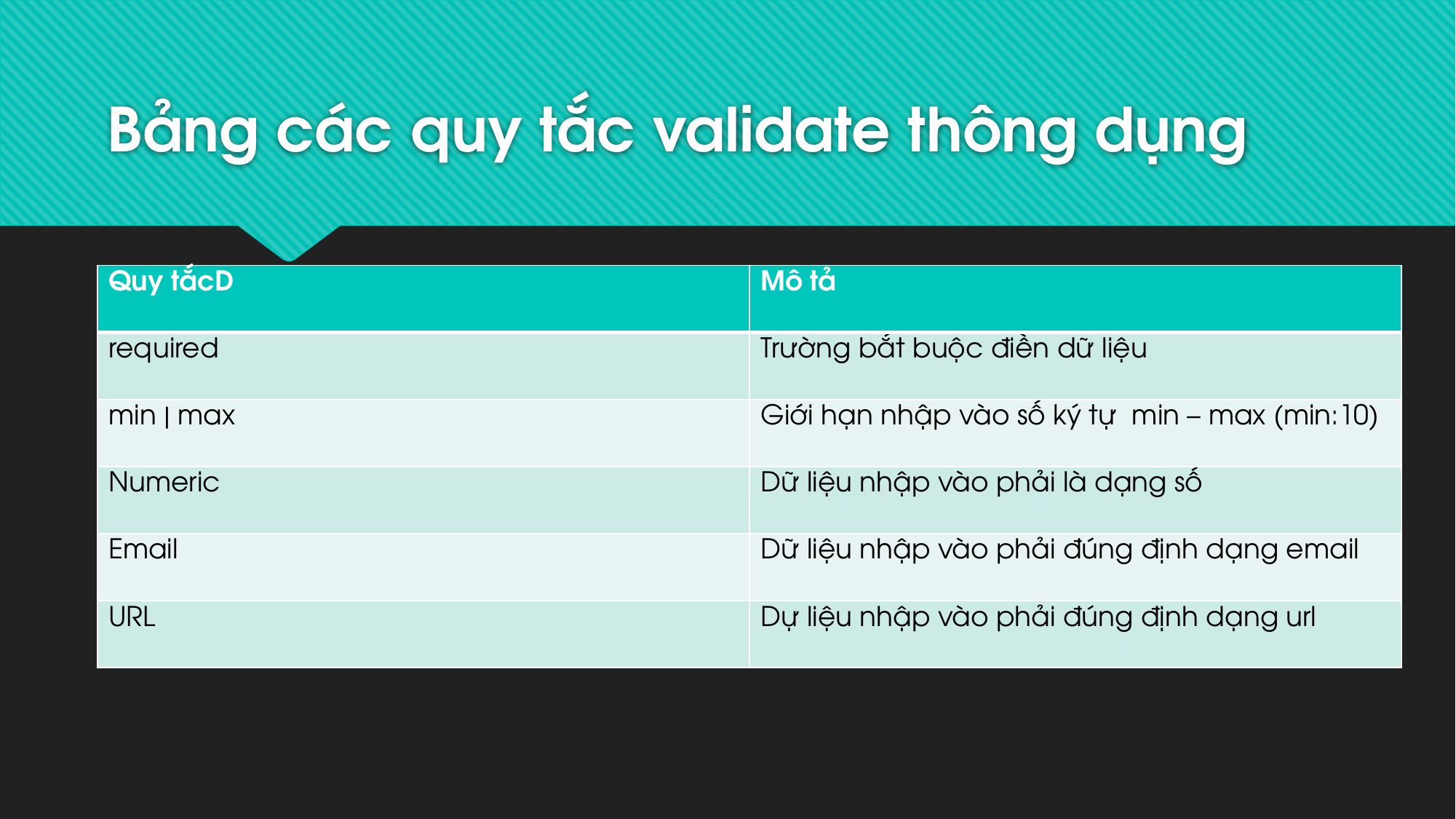

# Bảng các quy tắc validate thông dụng
| Quy tắcD | Mô tả |
| --- | --- |
| required | Trường bắt buộc điền dữ liệu |
| min | max | Giới hạn nhập vào số ký tự min – max (min:10) |
| Numeric | Dữ liệu nhập vào phải là dạng số |
| Email | Dữ liệu nhập vào phải đúng định dạng email |
| URL | Dự liệu nhập vào phải đúng định dạng url |